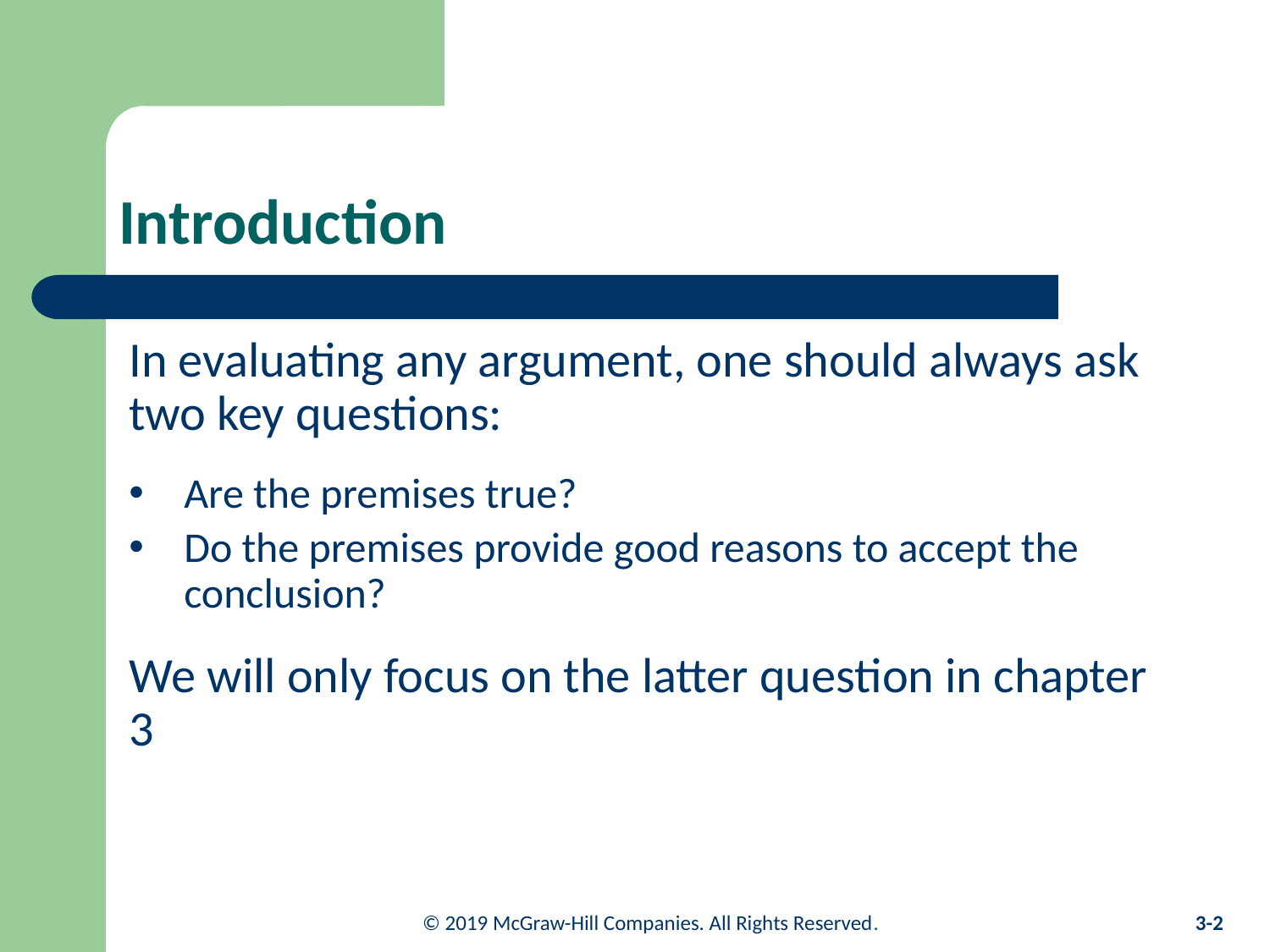

# Introduction
In evaluating any argument, one should always ask two key questions:

Are the premises true?
Do the premises provide good reasons to accept the conclusion?

We will only focus on the latter question in chapter 3